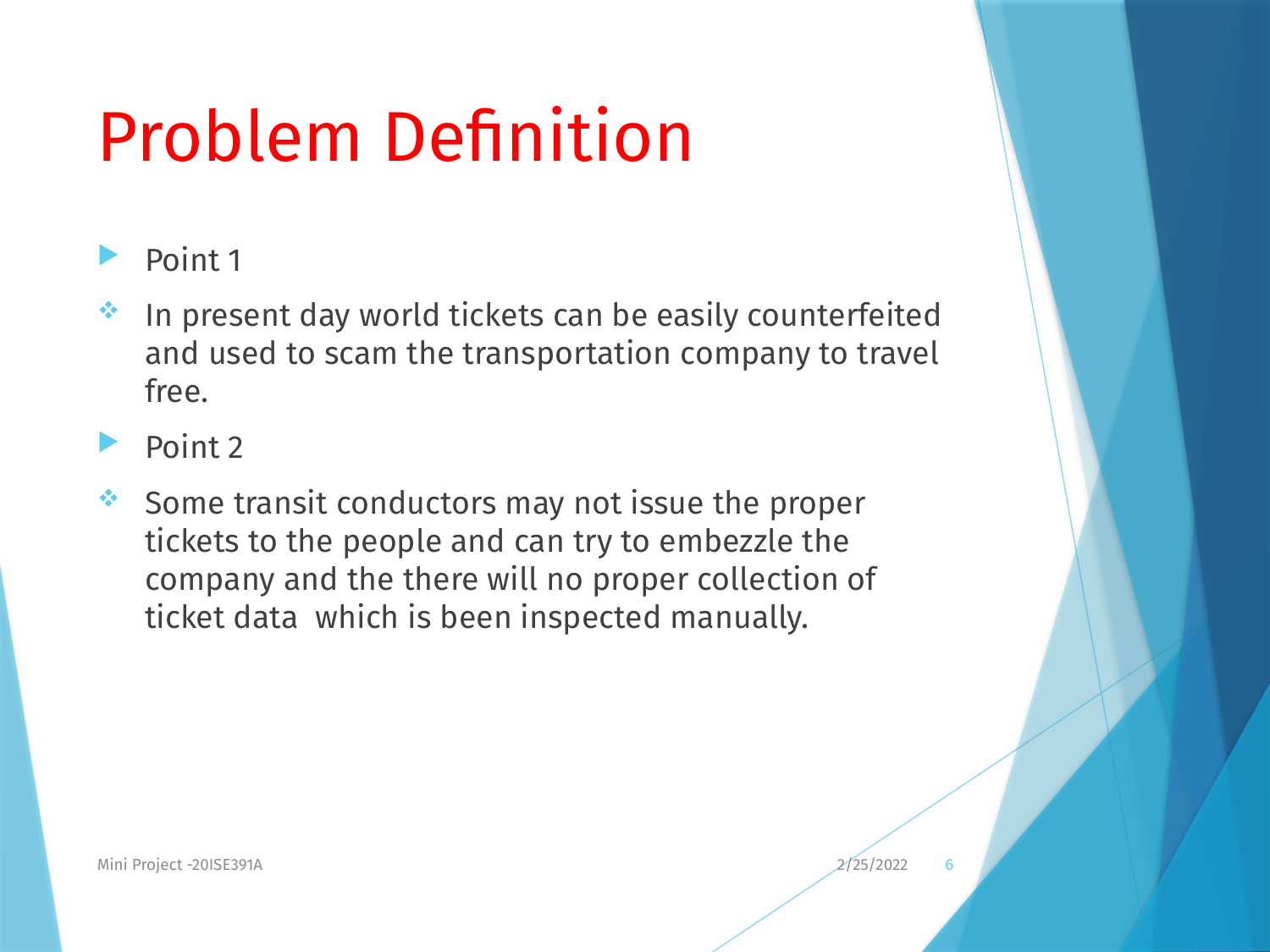

# Problem Definition
Point 1
In present day world tickets can be easily counterfeited and used to scam the transportation company to travel free.
Point 2
Some transit conductors may not issue the proper tickets to the people and can try to embezzle the company and the there will no proper collection of ticket data  which is been inspected manually.
Mini Project -20ISE391A
2/25/2022
6